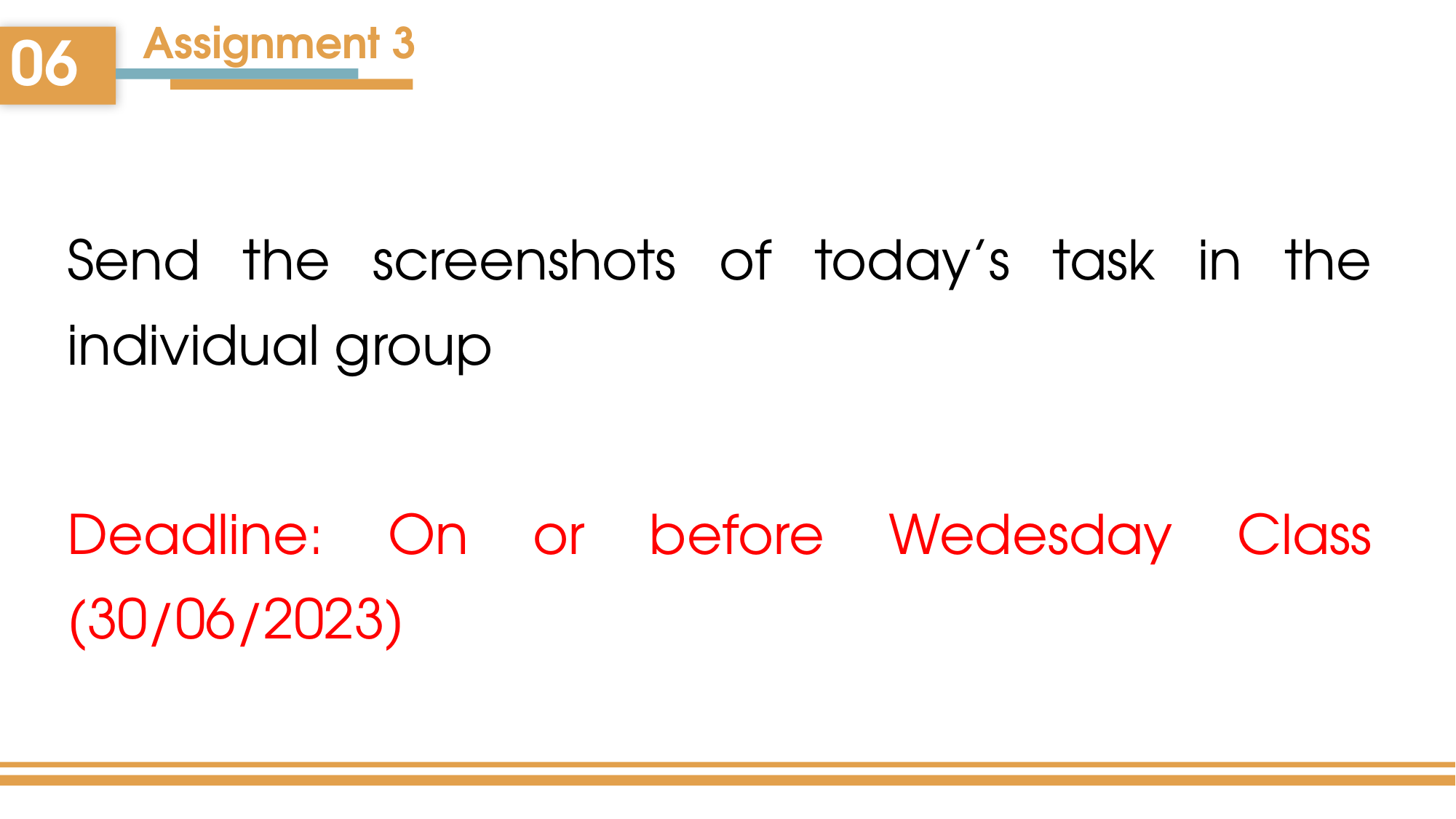

Assignment 3
06

Send the screenshots of today’s task in the individual group

Deadline: On or before Wedesday Class (30/06/2023)